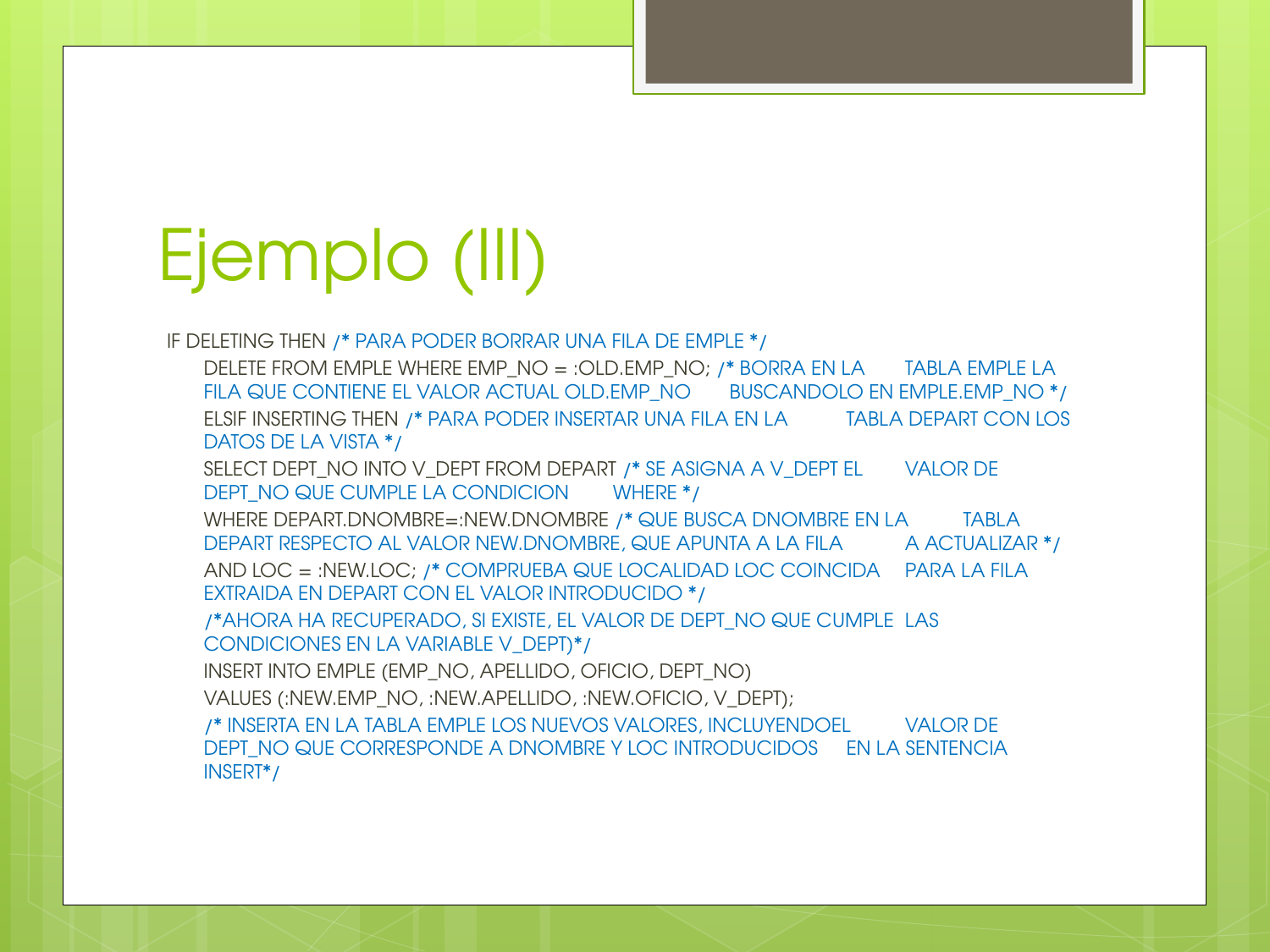

# Ejemplo (III)
IF DELETING THEN /* PARA PODER BORRAR UNA FILA DE EMPLE */
		DELETE FROM EMPLE WHERE EMP_NO = :OLD.EMP_NO; /* BORRA EN LA 	TABLA EMPLE LA FILA QUE CONTIENE EL VALOR ACTUAL OLD.EMP_NO 	BUSCANDOLO EN EMPLE.EMP_NO */
	ELSIF INSERTING THEN /* PARA PODER INSERTAR UNA FILA EN LA	TABLA DEPART CON LOS DATOS DE LA VISTA */
		SELECT DEPT_NO INTO V_DEPT FROM DEPART /* SE ASIGNA A V_DEPT EL 	VALOR DE DEPT_NO QUE CUMPLE LA CONDICION 	WHERE */
		WHERE DEPART.DNOMBRE=:NEW.DNOMBRE /* QUE BUSCA DNOMBRE EN LA 	TABLA DEPART RESPECTO AL VALOR NEW.DNOMBRE, QUE APUNTA A LA FILA 	A ACTUALIZAR */
		AND LOC = :NEW.LOC; /* COMPRUEBA QUE LOCALIDAD LOC COINCIDA 	PARA LA FILA EXTRAIDA EN DEPART CON EL VALOR INTRODUCIDO */
		/*AHORA HA RECUPERADO, SI EXISTE, EL VALOR DE DEPT_NO QUE CUMPLE 	LAS CONDICIONES EN LA VARIABLE V_DEPT)*/
		INSERT INTO EMPLE (EMP_NO, APELLIDO, OFICIO, DEPT_NO)
		VALUES (:NEW.EMP_NO, :NEW.APELLIDO, :NEW.OFICIO, V_DEPT);
		/* INSERTA EN LA TABLA EMPLE LOS NUEVOS VALORES, INCLUYENDOEL 	VALOR DE DEPT_NO QUE CORRESPONDE A DNOMBRE Y LOC INTRODUCIDOS 	EN LA SENTENCIA INSERT*/